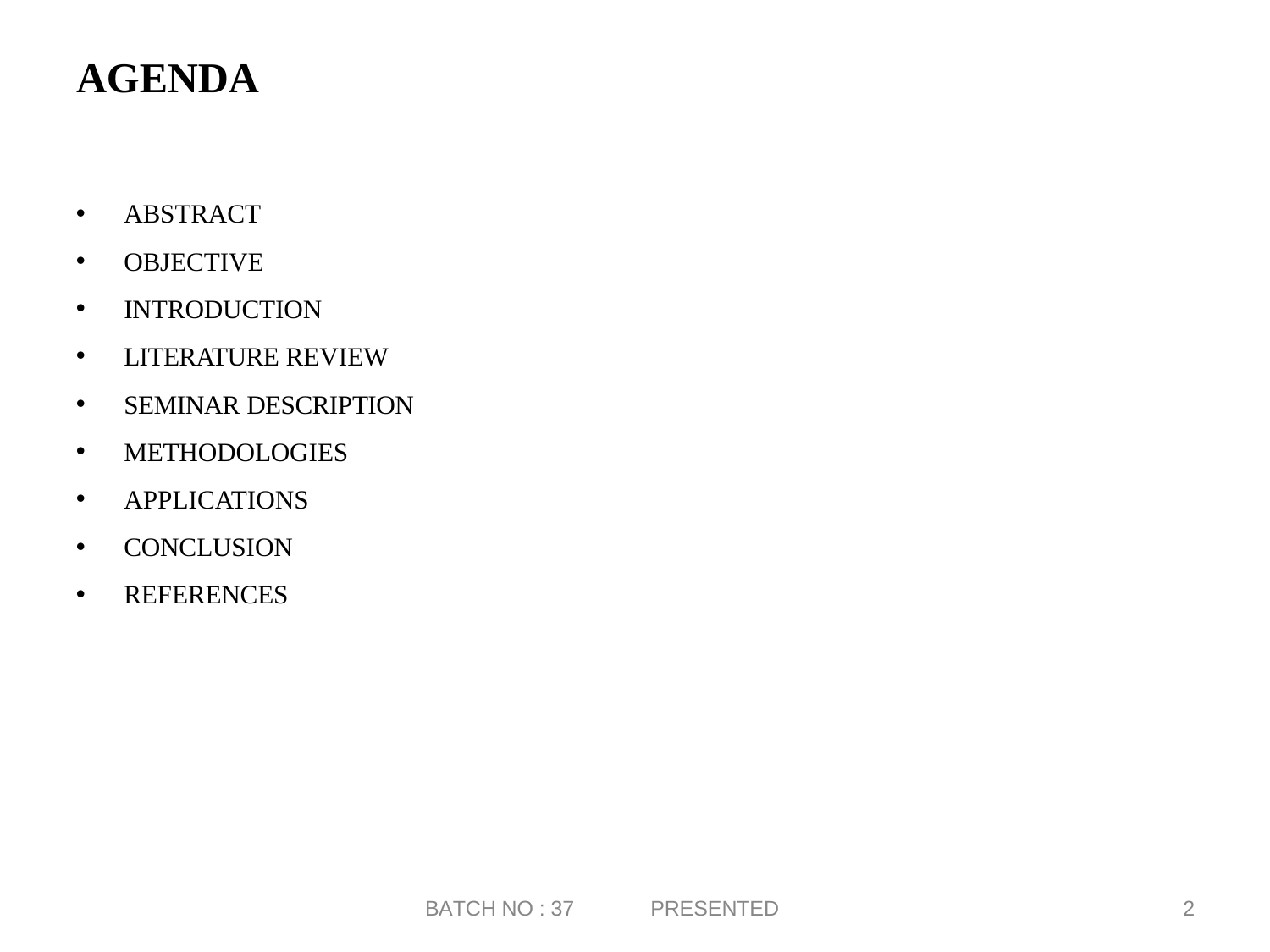

# AGENDA
ABSTRACT
OBJECTIVE
INTRODUCTION
LITERATURE REVIEW
SEMINAR DESCRIPTION
METHODOLOGIES
APPLICATIONS
CONCLUSION
REFERENCES
PRESENTED
2
BATCH NO : 37